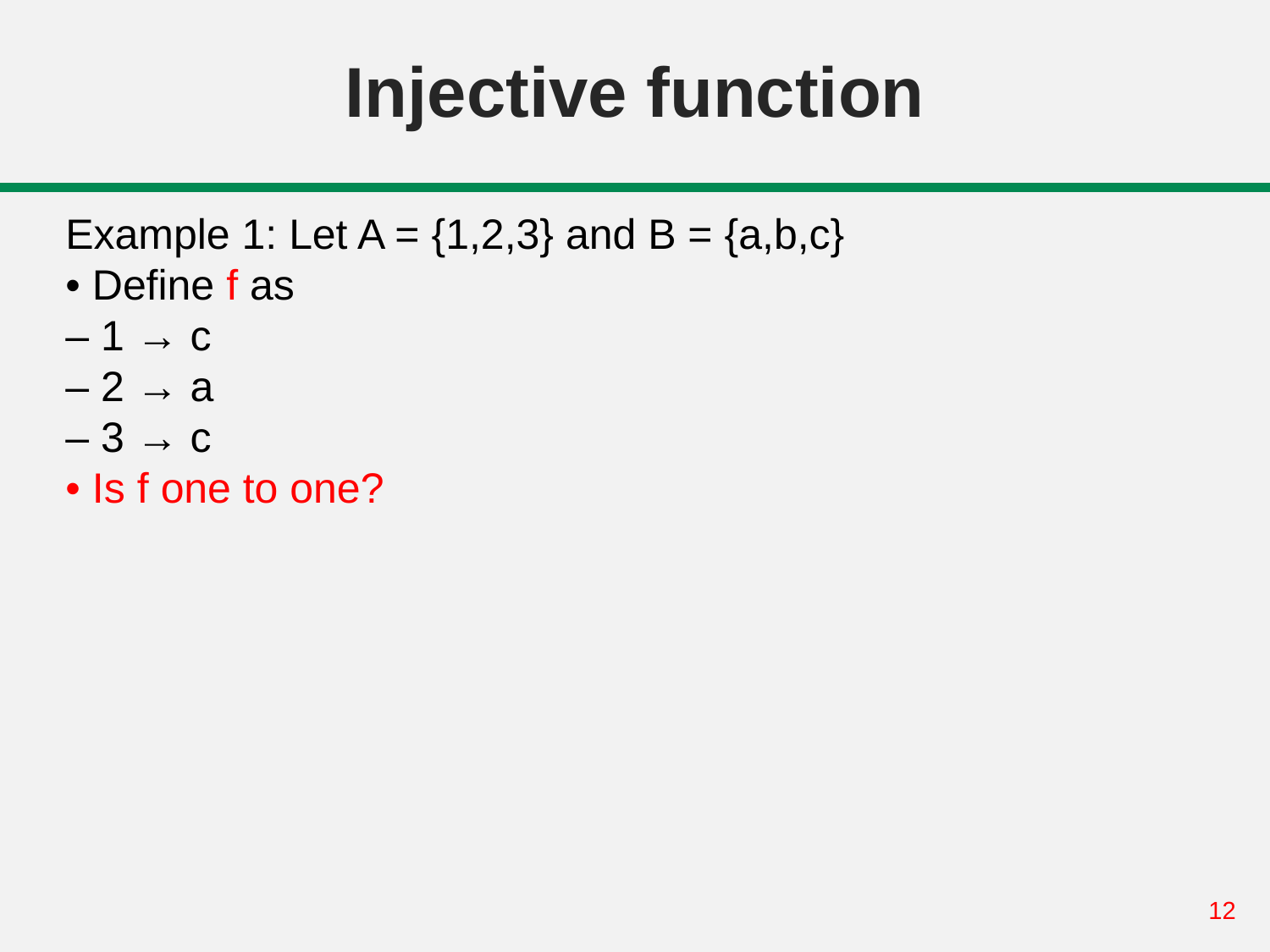

# Injective function
Example 1: Let A = {1,2,3} and B = {a,b,c}
• Define f as
– 1 → c
– 2 → a
– 3 → c
• Is f one to one?